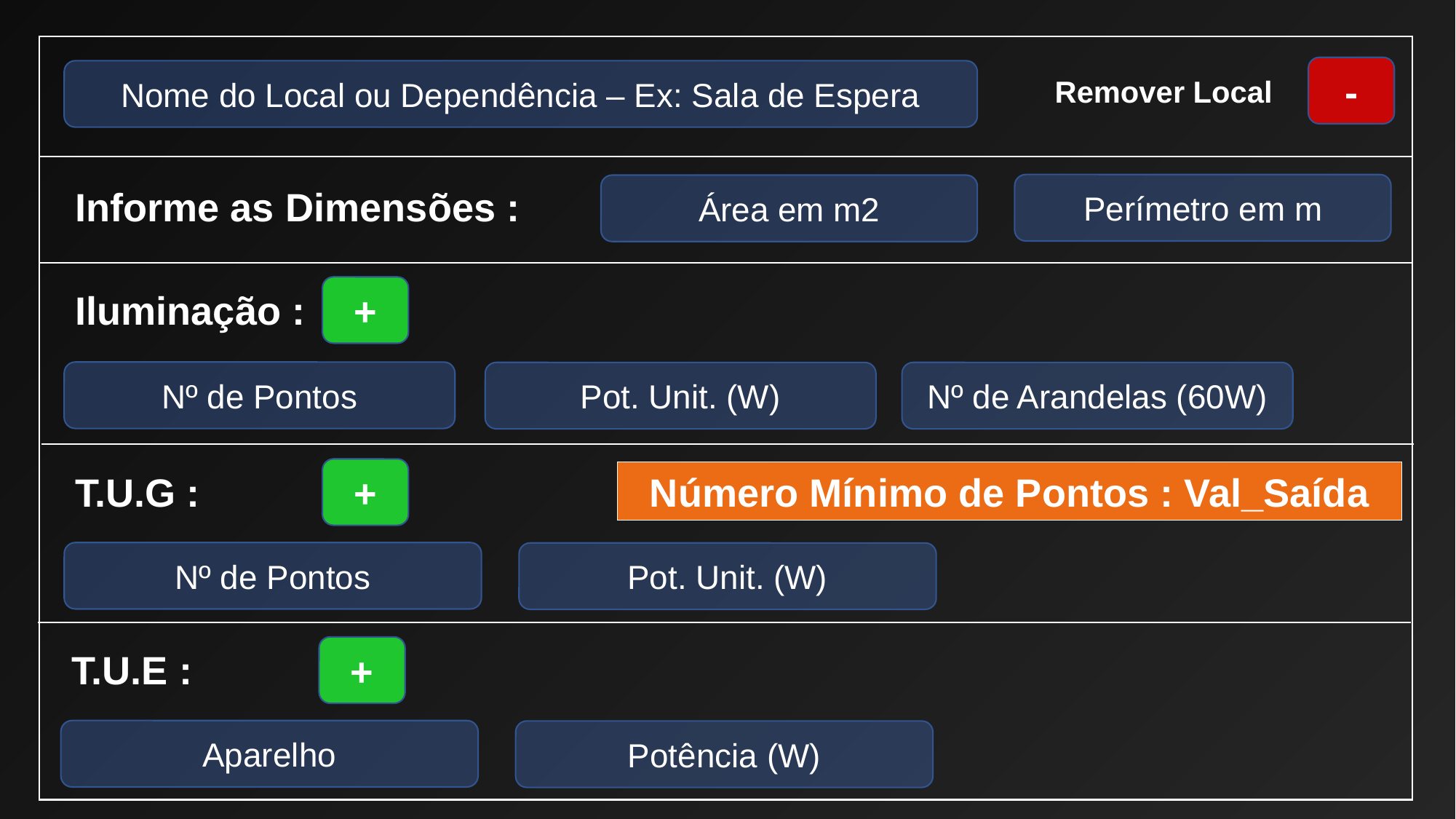

-
Nome do Local ou Dependência – Ex: Sala de Espera
Remover Local
Perímetro em m
Área em m2
Informe as Dimensões :
+
Iluminação :
Nº de Pontos
Pot. Unit. (W)
Nº de Arandelas (60W)
+
Número Mínimo de Pontos : Val_Saída
T.U.G :
Nº de Pontos
Pot. Unit. (W)
+
T.U.E :
Aparelho
Potência (W)